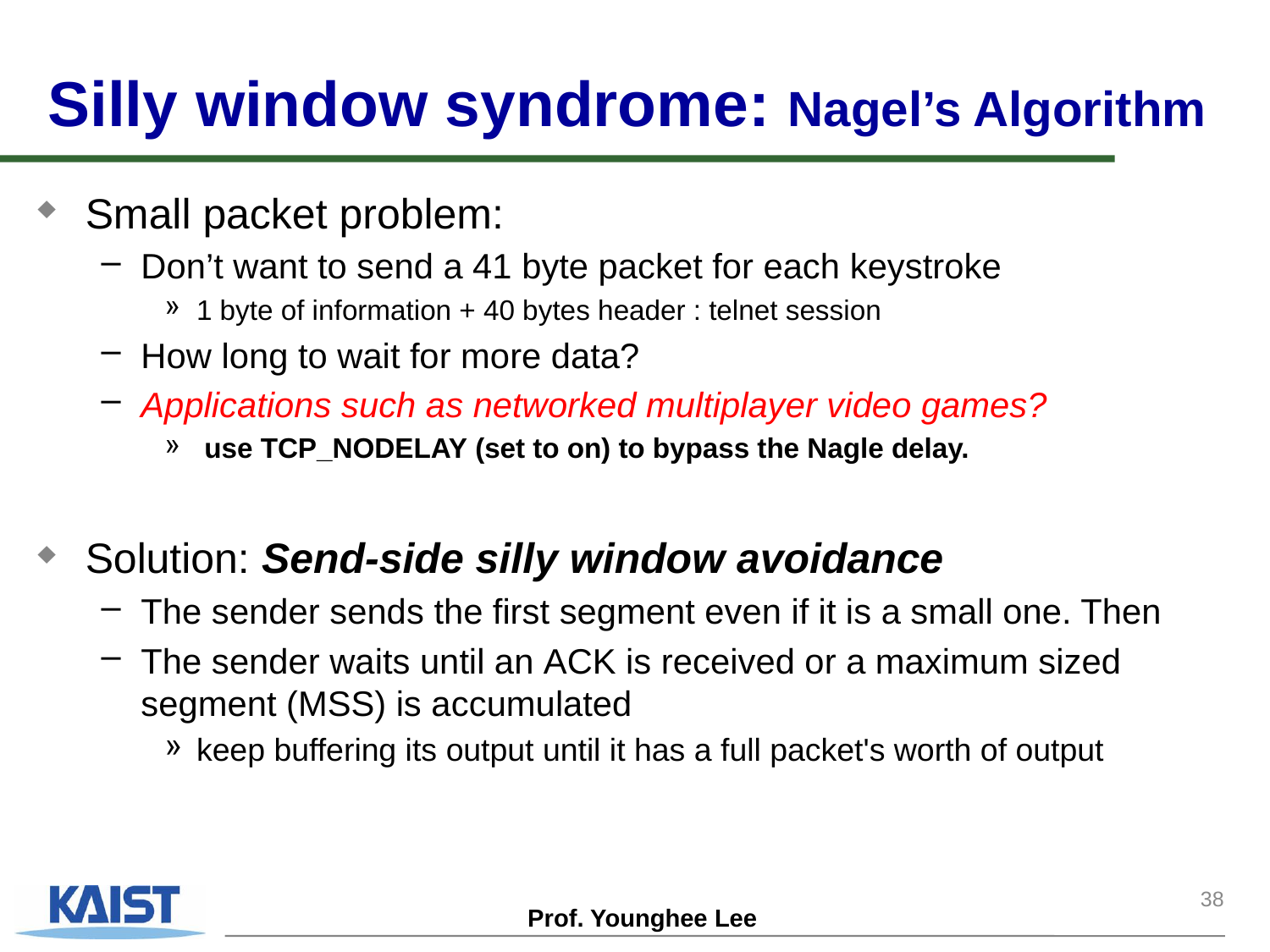

# Silly window syndrome: Nagel’s Algorithm
Small packet problem:
Don’t want to send a 41 byte packet for each keystroke
1 byte of information + 40 bytes header : telnet session
How long to wait for more data?
Applications such as networked multiplayer video games?
 use TCP_NODELAY (set to on) to bypass the Nagle delay.

Solution: Send-side silly window avoidance
The sender sends the first segment even if it is a small one. Then
The sender waits until an ACK is received or a maximum sized segment (MSS) is accumulated
keep buffering its output until it has a full packet's worth of output
38